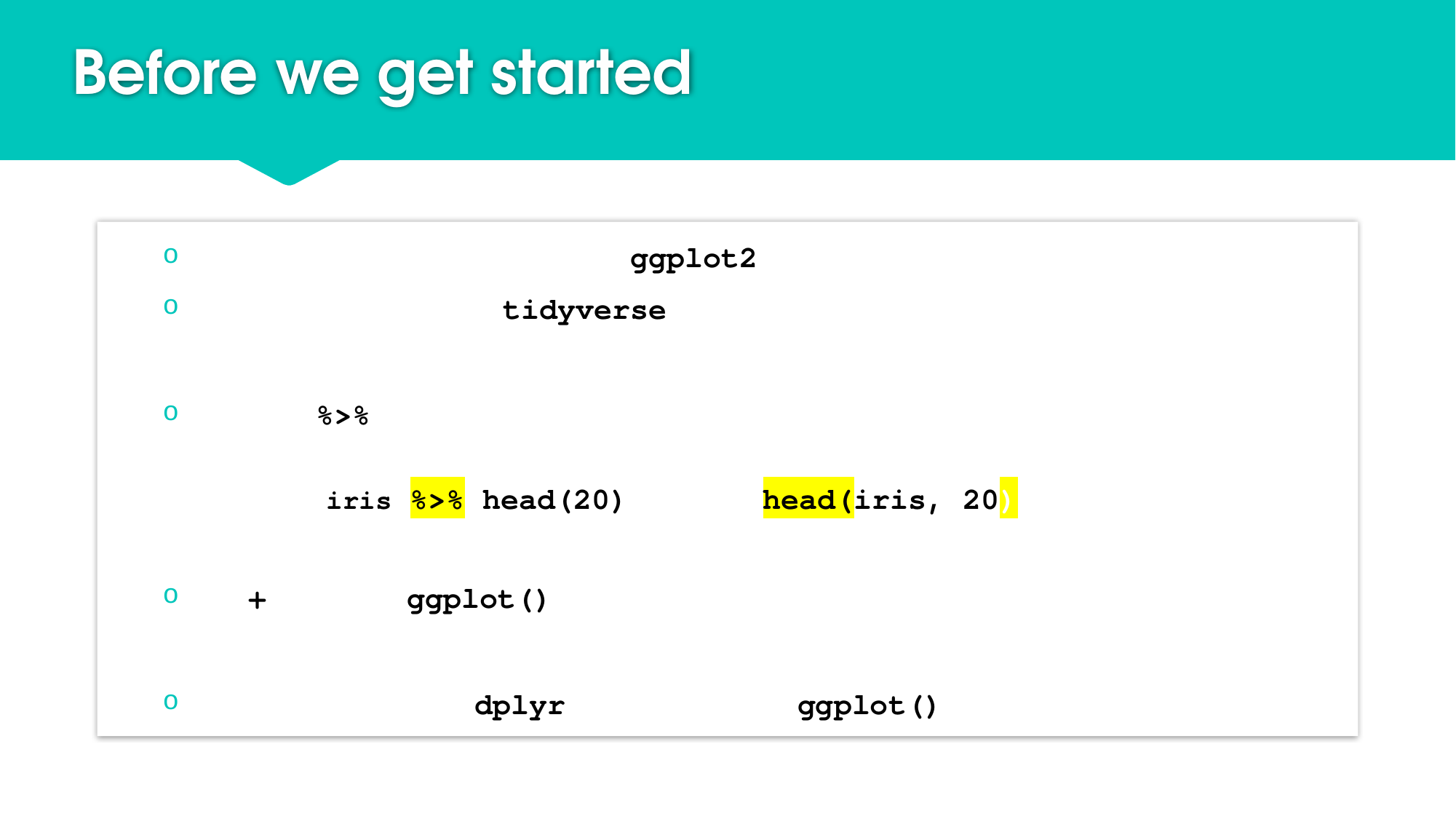

# Before we get started
this talk is aimed at intermediate ggplot2 users
everything is within the tidyverse framework & R for Data Science (R4DS)

the pipe %>% is used in many places and allows us to create a sequence of manipulations
		iris %>% head(20)      	head(iris, 20)

the + used with ggplot() is another type of pipe

you can pipe from a dplyr sequence into a ggplot() sequence